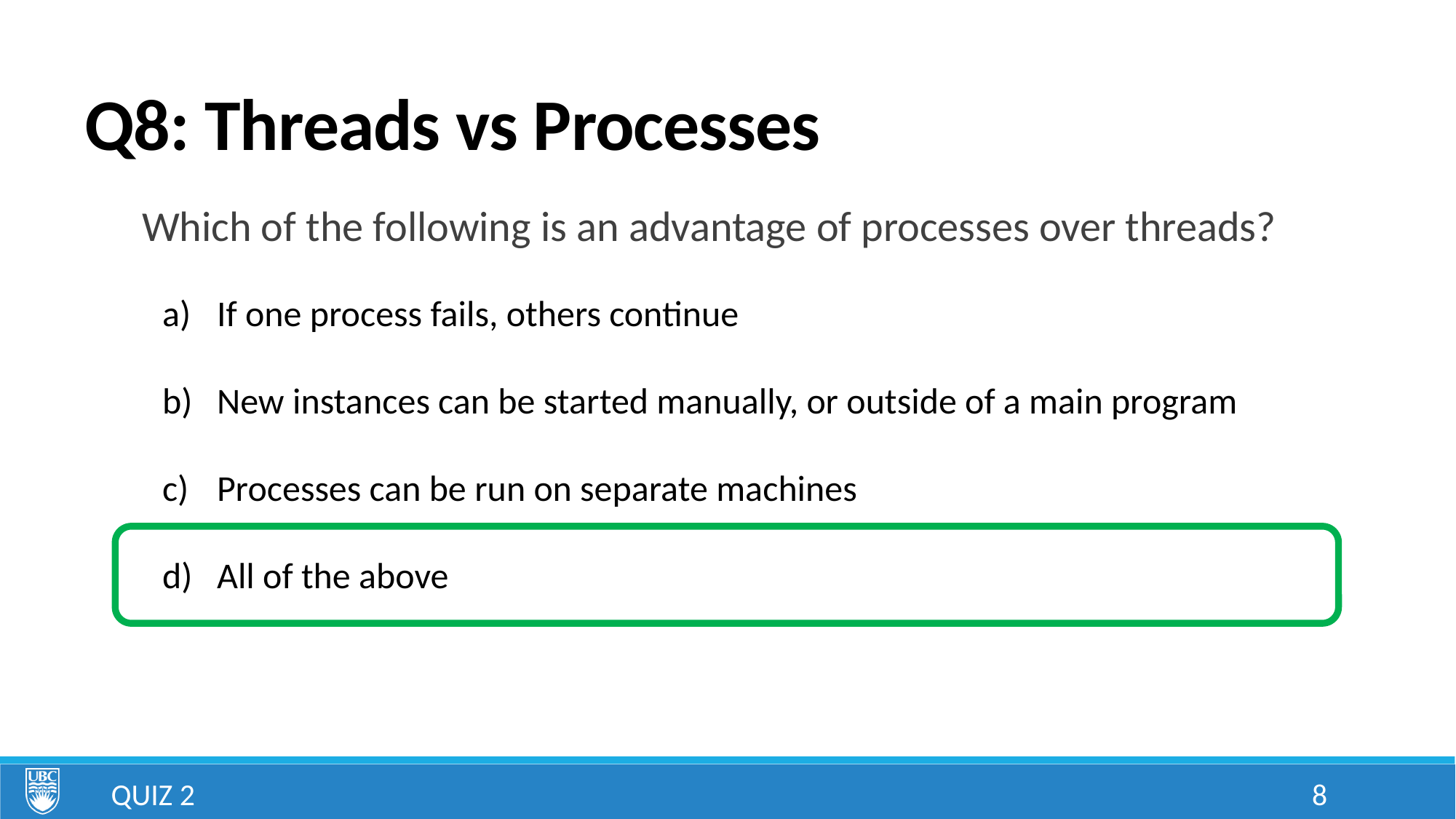

# Q8: Threads vs Processes
Which of the following is an advantage of processes over threads?
If one process fails, others continue

New instances can be started manually, or outside of a main program

Processes can be run on separate machines

All of the above

Quiz 2
8